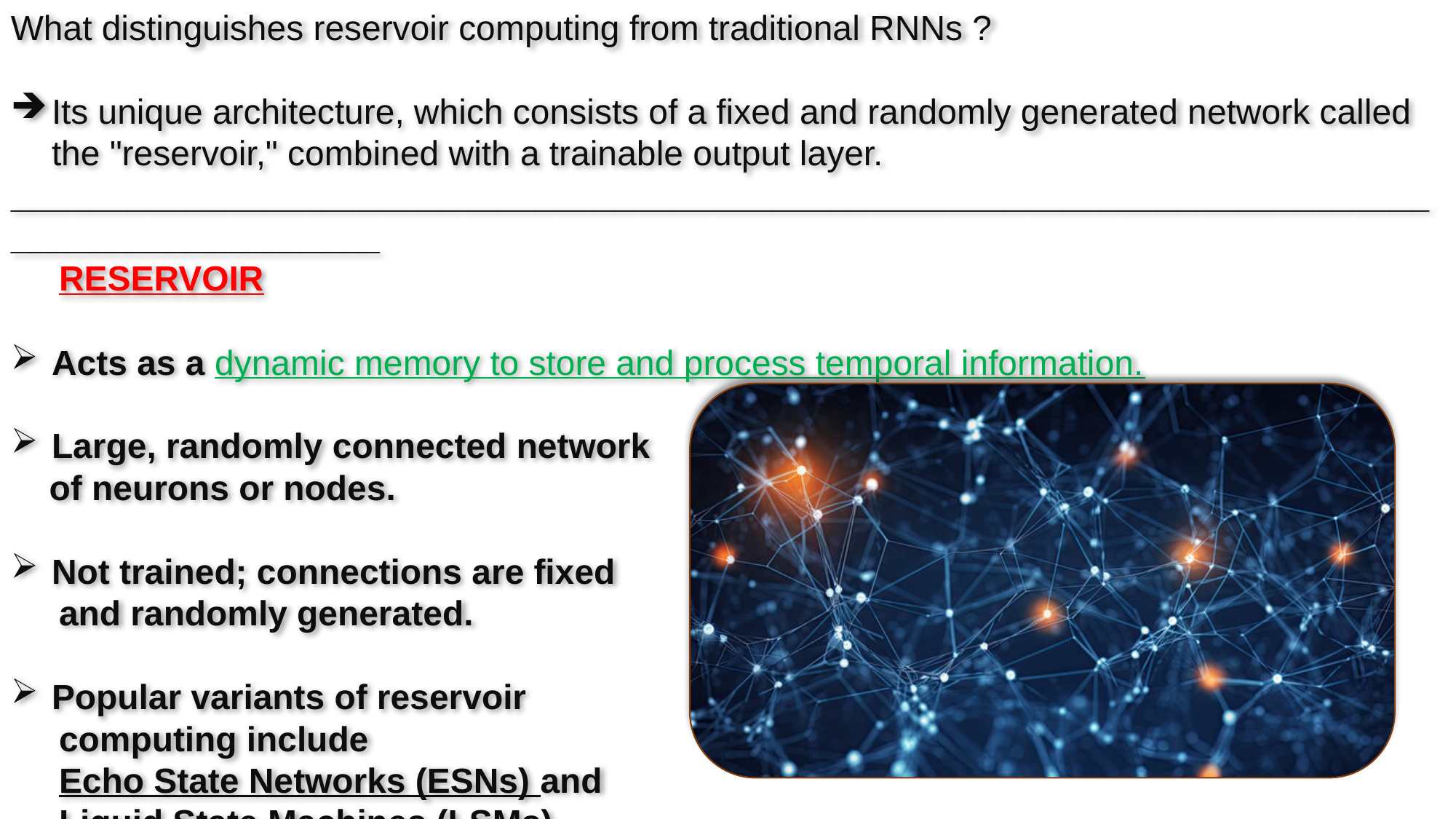

What distinguishes reservoir computing from traditional RNNs ?

Its unique architecture, which consists of a fixed and randomly generated network called the "reservoir," combined with a trainable output layer.
____________________________________________________________________________________________
     RESERVOIR

Acts as a dynamic memory to store and process temporal information.

Large, randomly connected network
    of neurons or nodes.

Not trained; connections are fixed
     and randomly generated.

Popular variants of reservoir
     computing include
     Echo State Networks (ESNs) and
     Liquid State Machines (LSMs).